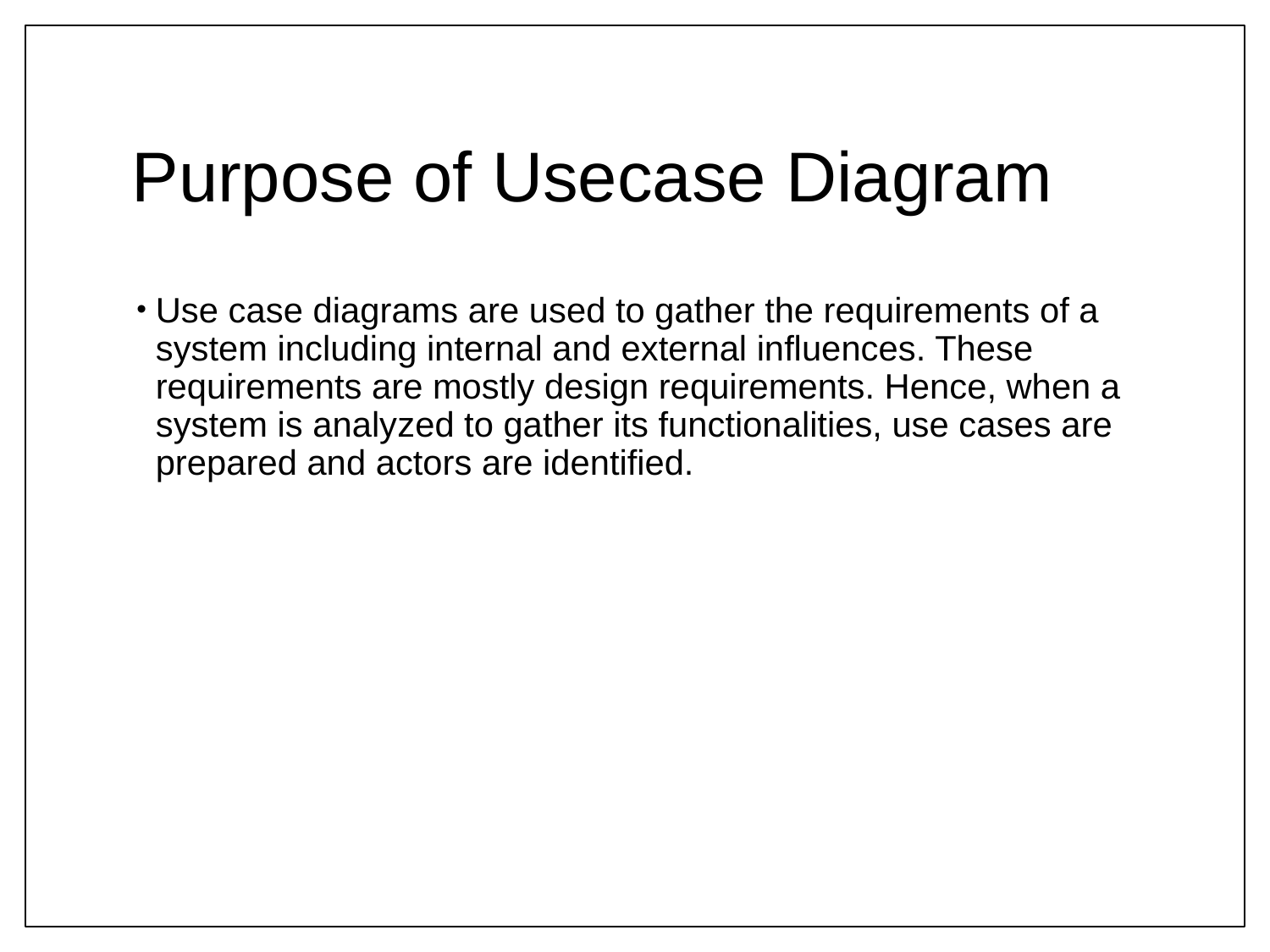

# Purpose of Usecase Diagram
Use case diagrams are used to gather the requirements of a system including internal and external influences. These requirements are mostly design requirements. Hence, when a system is analyzed to gather its functionalities, use cases are prepared and actors are identified.